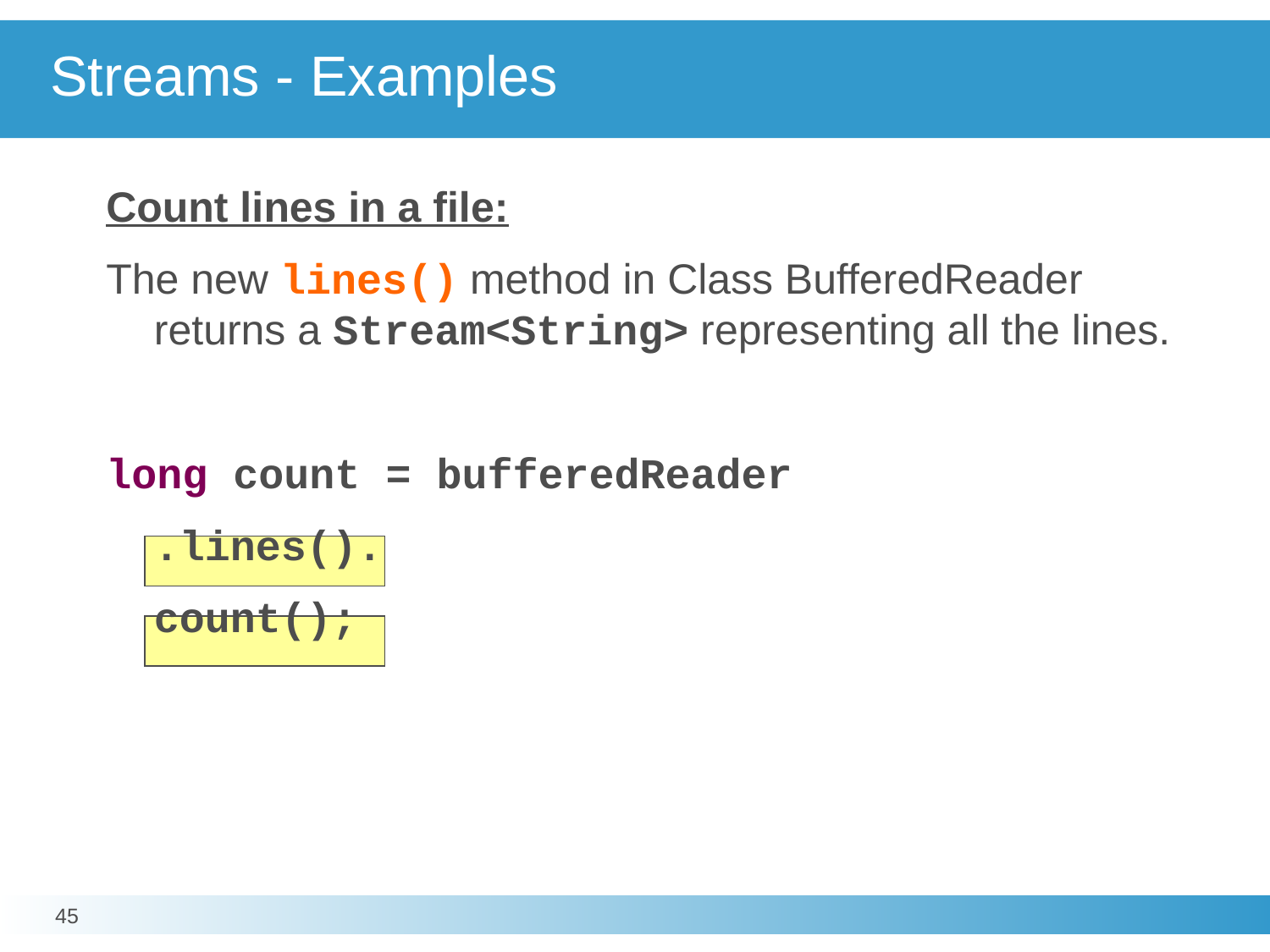

# Streams - Examples
Count lines in a file:
The new lines() method in Class BufferedReader returns a Stream<String> representing all the lines.

long count = bufferedReader
	.lines().
	count();

45